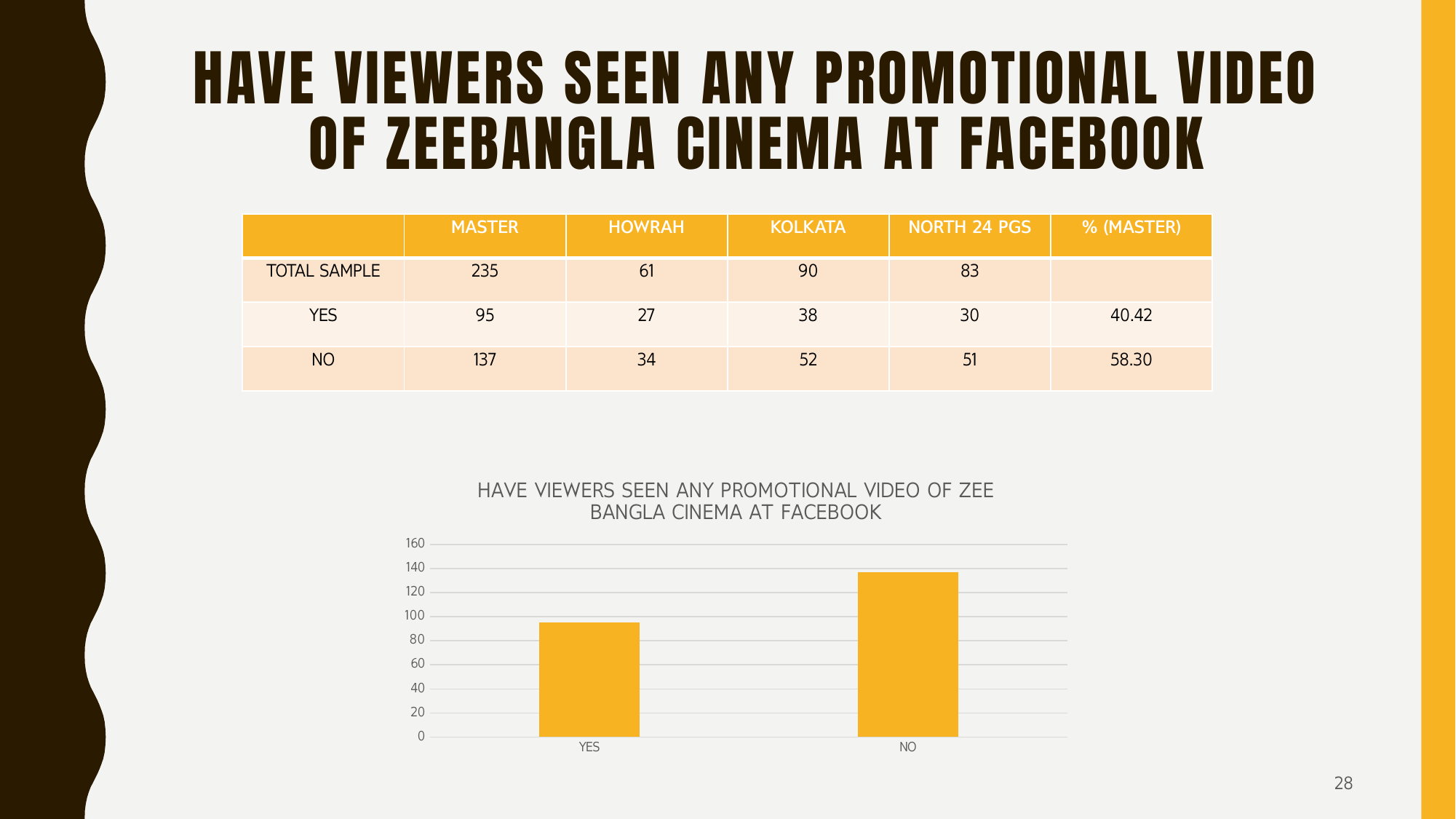

# HAVE VIEWERS SEEN ANY PROMOTIONAL VIDEO OF ZEEBANGLA CINEMA AT FACEBOOK
|  | MASTER | HOWRAH | KOLKATA | NORTH 24 PGS | % (MASTER) |
| --- | --- | --- | --- | --- | --- |
| TOTAL SAMPLE | 235 | 61 | 90 | 83 |  |
| YES | 95 | 27 | 38 | 30 | 40.42 |
| NO | 137 | 34 | 52 | 51 | 58.30 |

### Chart: HAVE VIEWERS SEEN ANY PROMOTIONAL VIDEO OF ZEE BANGLA CINEMA AT FACEBOOK

| Category |  |
|---|---|
| YES | 95.0 |
| NO | 137.0 |
28